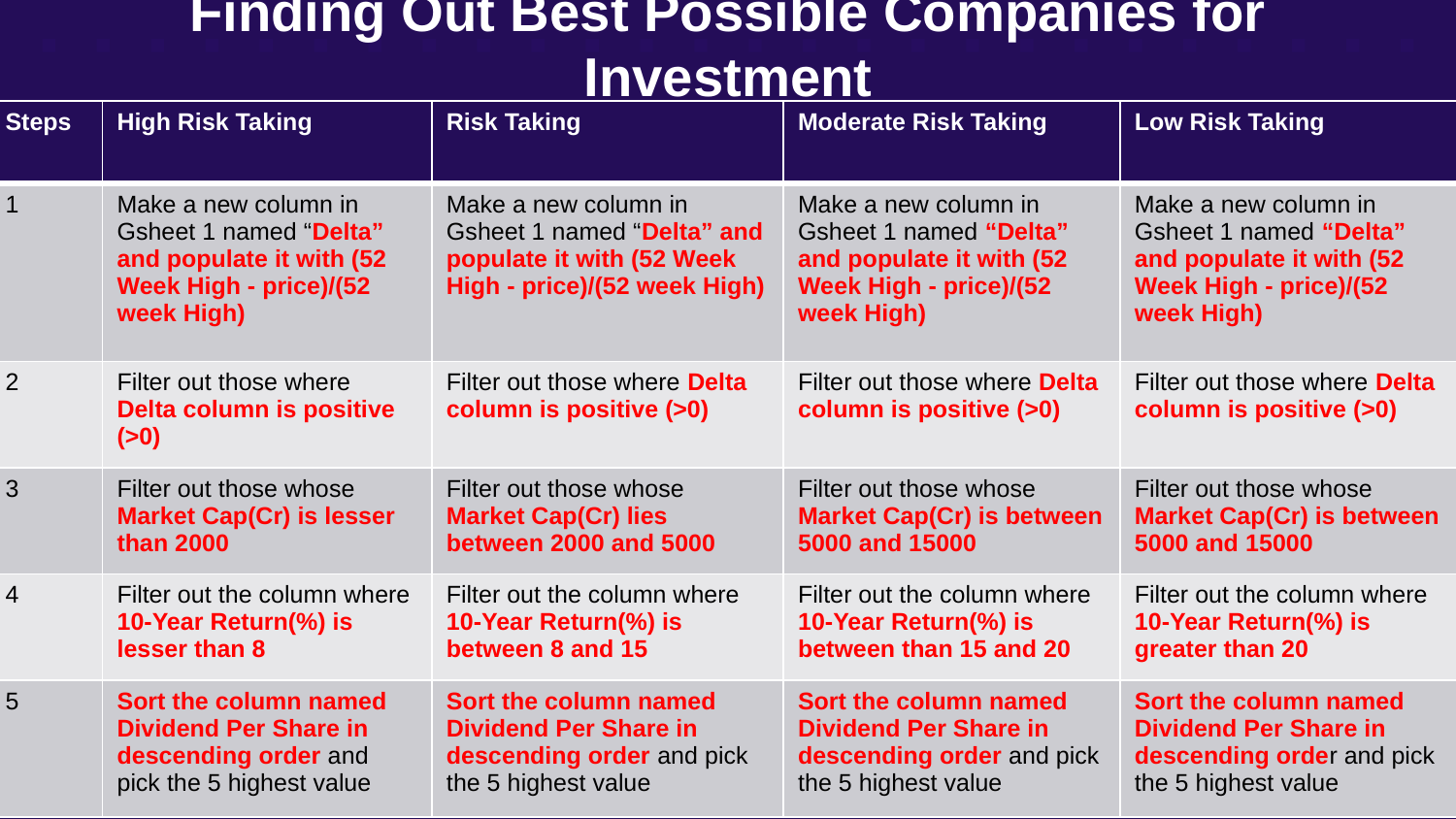

# Finding Out Best Possible Companies for Investment
| Steps | High Risk Taking | Risk Taking | Moderate Risk Taking | Low Risk Taking |
| --- | --- | --- | --- | --- |
| 1 | Make a new column in Gsheet 1 named “Delta” and populate it with (52 Week High - price)/(52 week High) | Make a new column in Gsheet 1 named “Delta” and populate it with (52 Week High - price)/(52 week High) | Make a new column in Gsheet 1 named “Delta” and populate it with (52 Week High - price)/(52 week High) | Make a new column in Gsheet 1 named “Delta” and populate it with (52 Week High - price)/(52 week High) |
| 2 | Filter out those where Delta column is positive (>0) | Filter out those where Delta column is positive (>0) | Filter out those where Delta column is positive (>0) | Filter out those where Delta column is positive (>0) |
| 3 | Filter out those whose Market Cap(Cr) is lesser than 2000 | Filter out those whose Market Cap(Cr) lies between 2000 and 5000 | Filter out those whose Market Cap(Cr) is between 5000 and 15000 | Filter out those whose Market Cap(Cr) is between 5000 and 15000 |
| 4 | Filter out the column where 10-Year Return(%) is lesser than 8 | Filter out the column where 10-Year Return(%) is between 8 and 15 | Filter out the column where 10-Year Return(%) is between than 15 and 20 | Filter out the column where 10-Year Return(%) is greater than 20 |
| 5 | Sort the column named Dividend Per Share in descending order and pick the 5 highest value | Sort the column named Dividend Per Share in descending order and pick the 5 highest value | Sort the column named Dividend Per Share in descending order and pick the 5 highest value | Sort the column named Dividend Per Share in descending order and pick the 5 highest value |